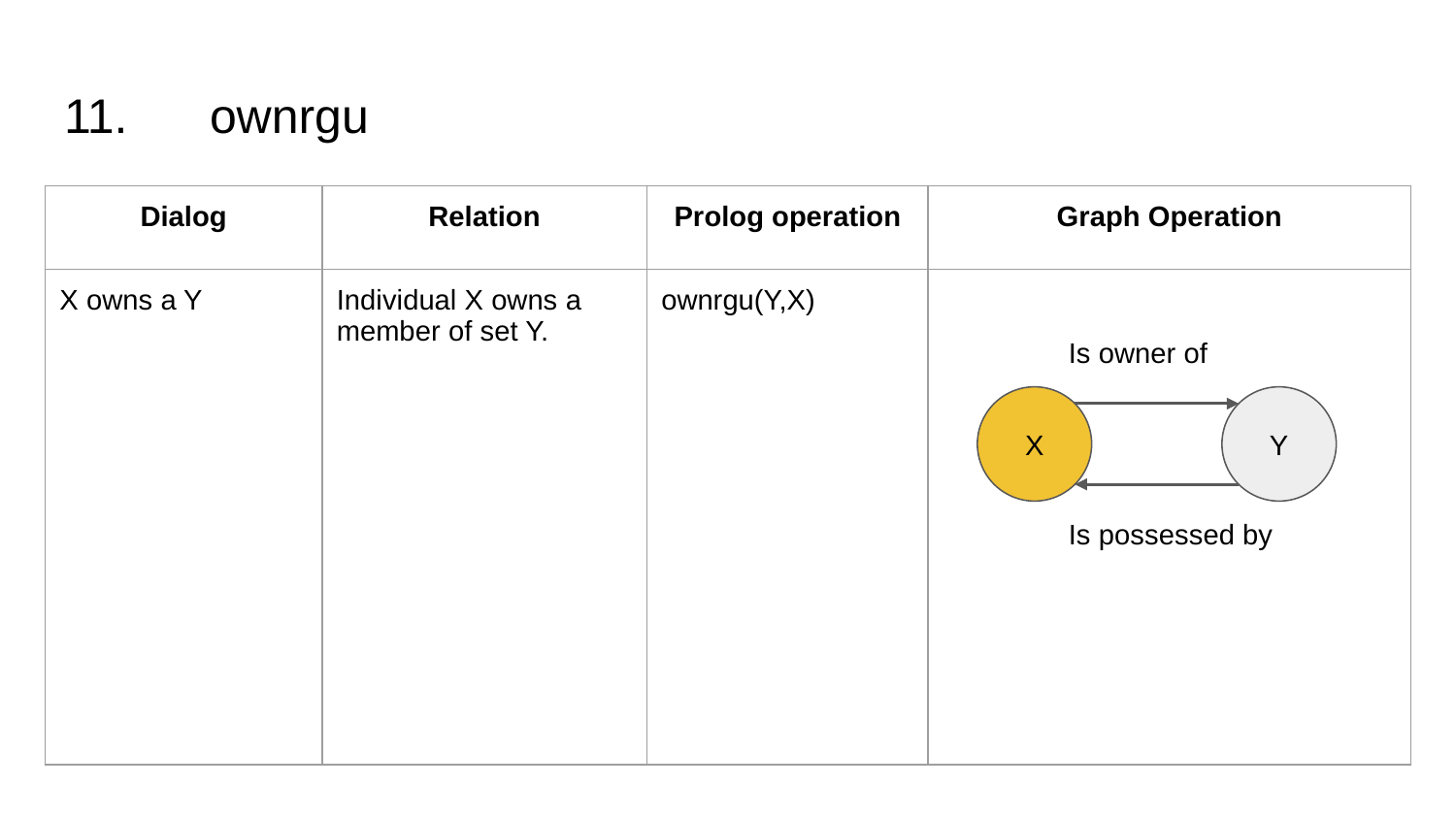

# 11.	ownrgu
| Dialog | Relation | Prolog operation | Graph Operation |
| --- | --- | --- | --- |
| X owns a Y | Individual X owns a member of set Y. | ownrgu(Y,X) |  |
|  |  |  |  |
|  |  |  |  |
Is owner of
X
Y
Is possessed by